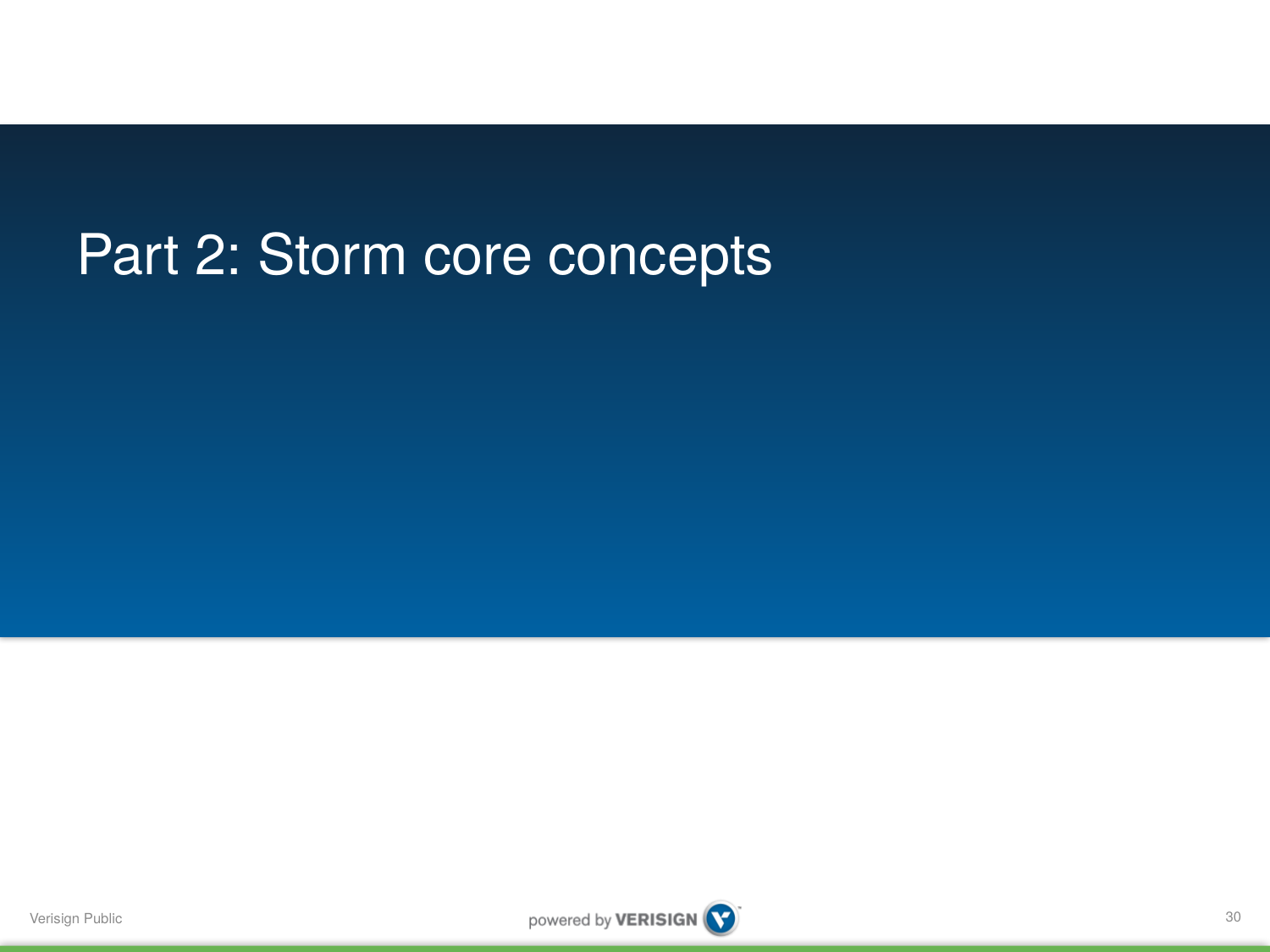

# Part 2: Storm core concepts
30